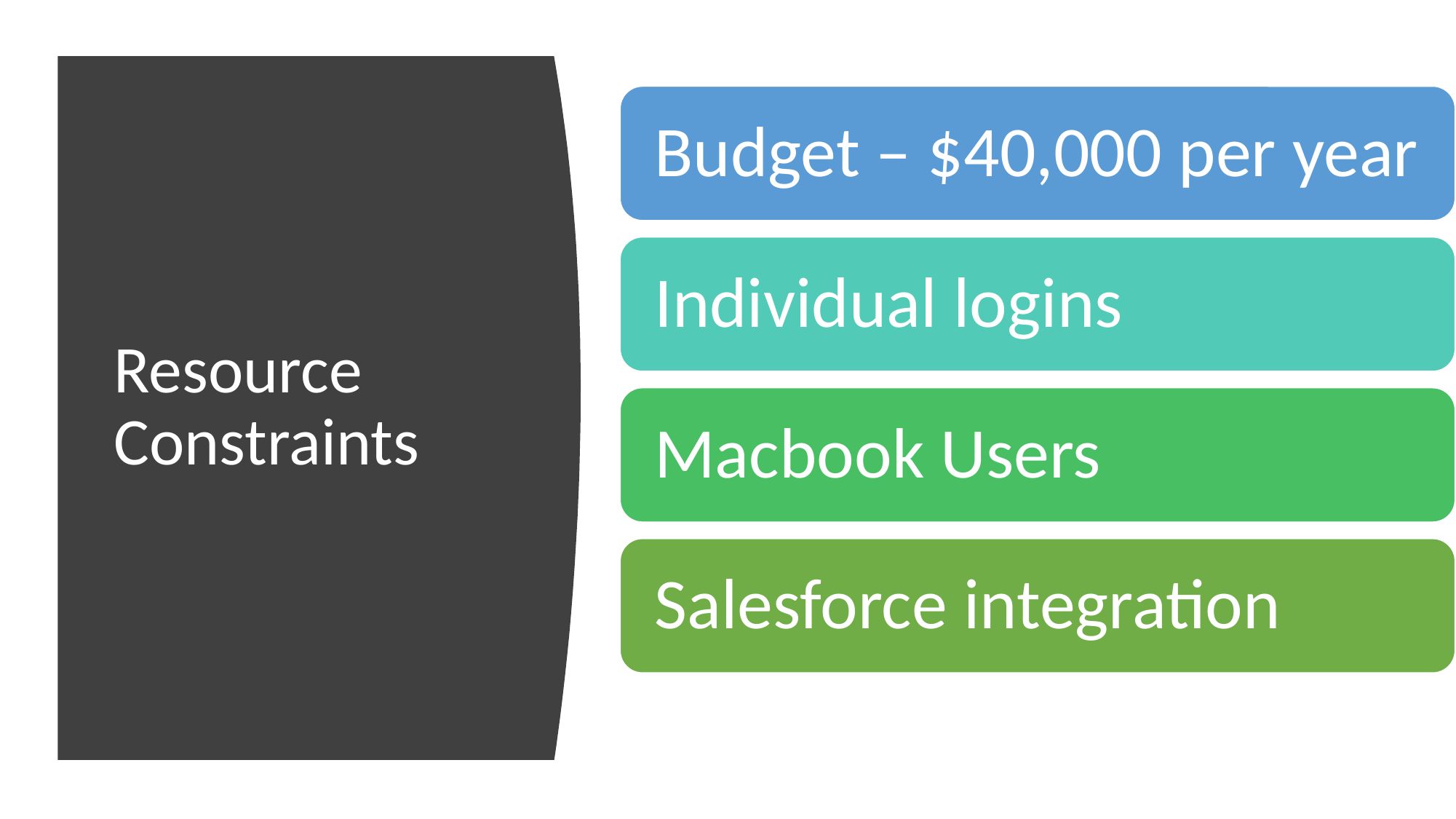

Budget – $40,000 per year
Individual logins
Macbook Users
Salesforce integration

# Resource Constraints